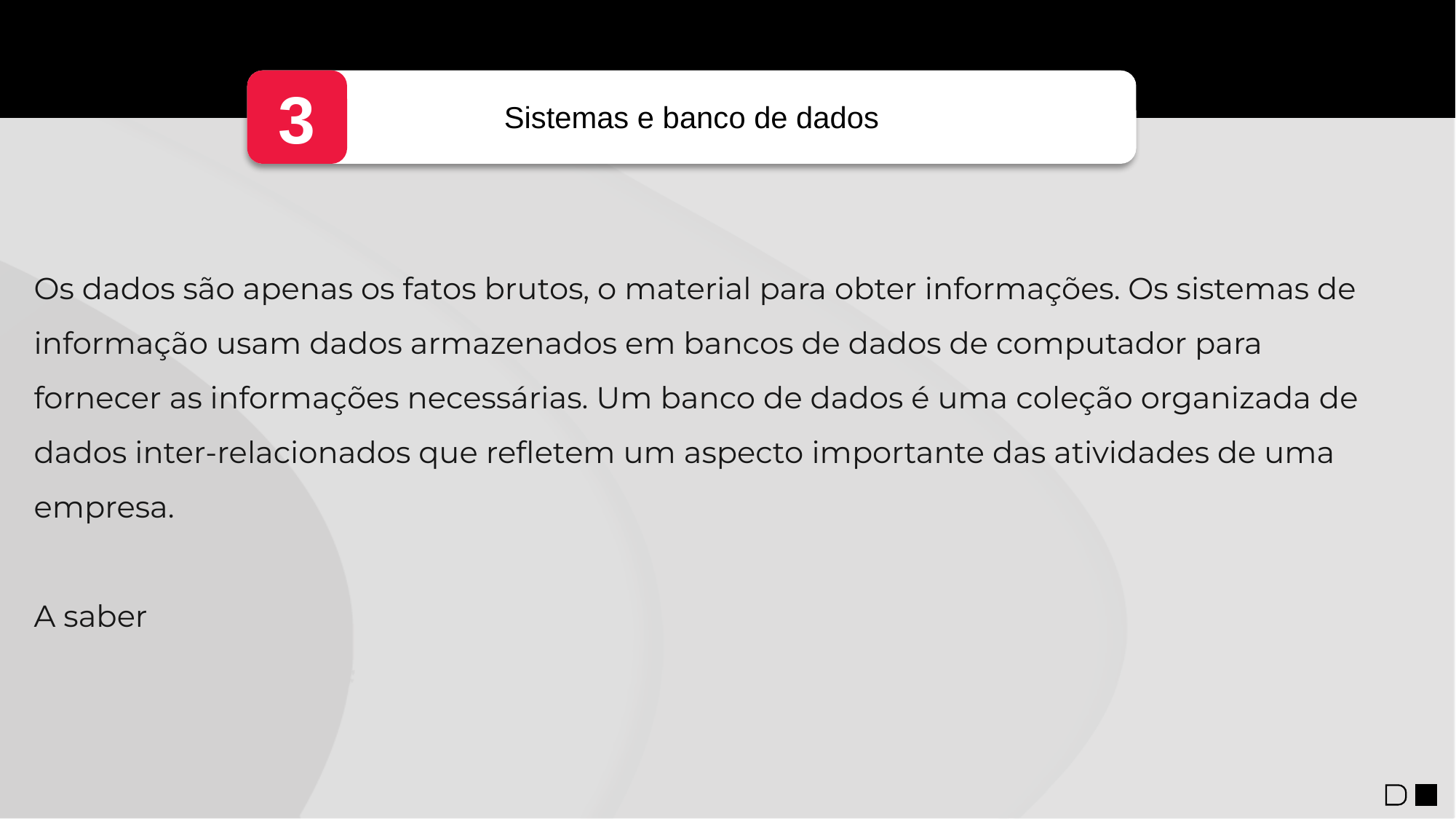

3
Sistemas e banco de dados
Os dados são apenas os fatos brutos, o material para obter informações. Os sistemas de informação usam dados armazenados em bancos de dados de computador para fornecer as informações necessárias. Um banco de dados é uma coleção organizada de dados inter-relacionados que refletem um aspecto importante das atividades de uma empresa.

A saber